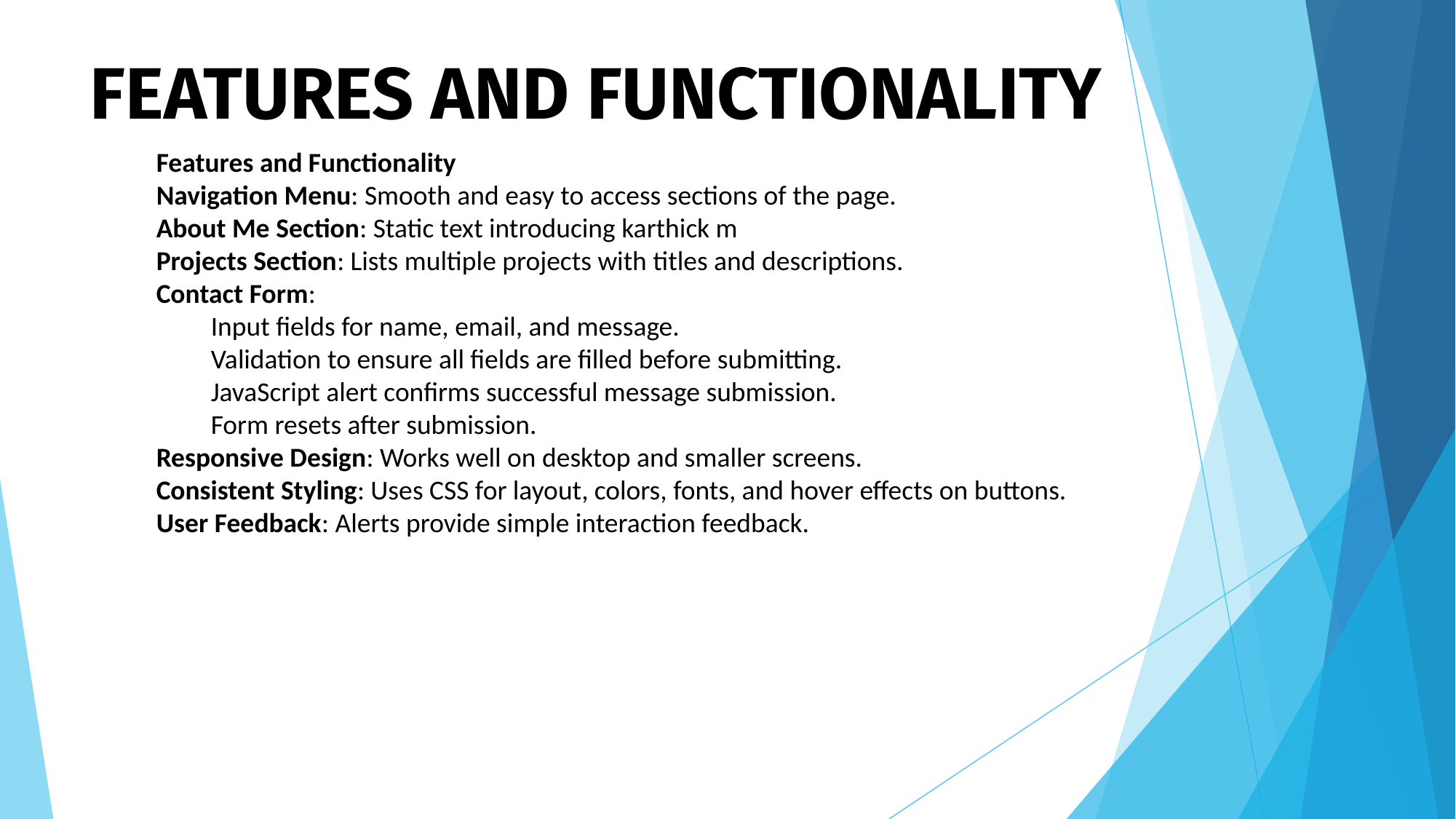

# FEATURES AND FUNCTIONALITY
Features and Functionality
Navigation Menu: Smooth and easy to access sections of the page.
About Me Section: Static text introducing karthick m
Projects Section: Lists multiple projects with titles and descriptions.
Contact Form:
Input fields for name, email, and message.
Validation to ensure all fields are filled before submitting.
JavaScript alert confirms successful message submission.
Form resets after submission.
Responsive Design: Works well on desktop and smaller screens.
Consistent Styling: Uses CSS for layout, colors, fonts, and hover effects on buttons.
User Feedback: Alerts provide simple interaction feedback.